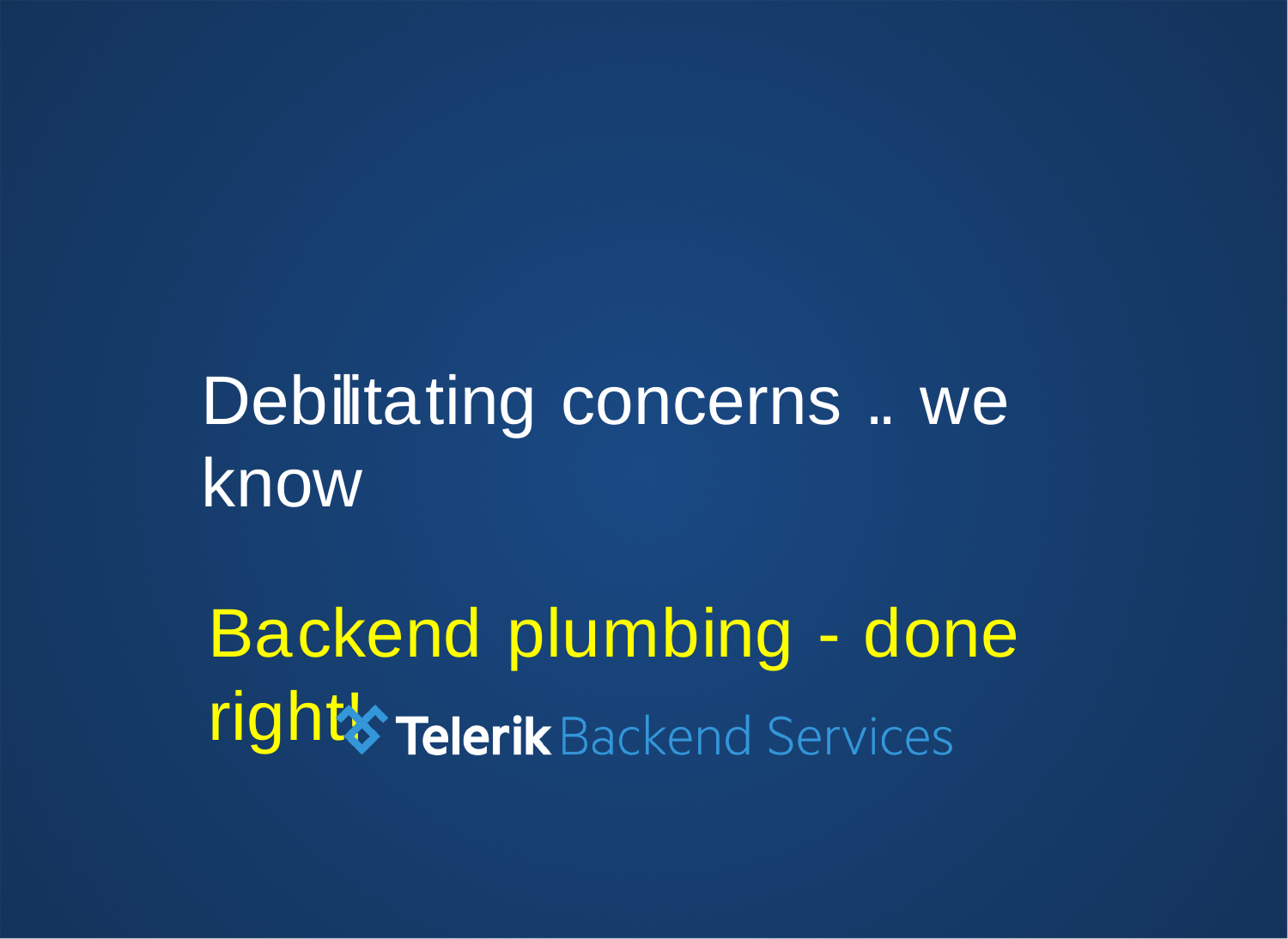

Debilitating concerns .. we know
Backend plumbing - done right!